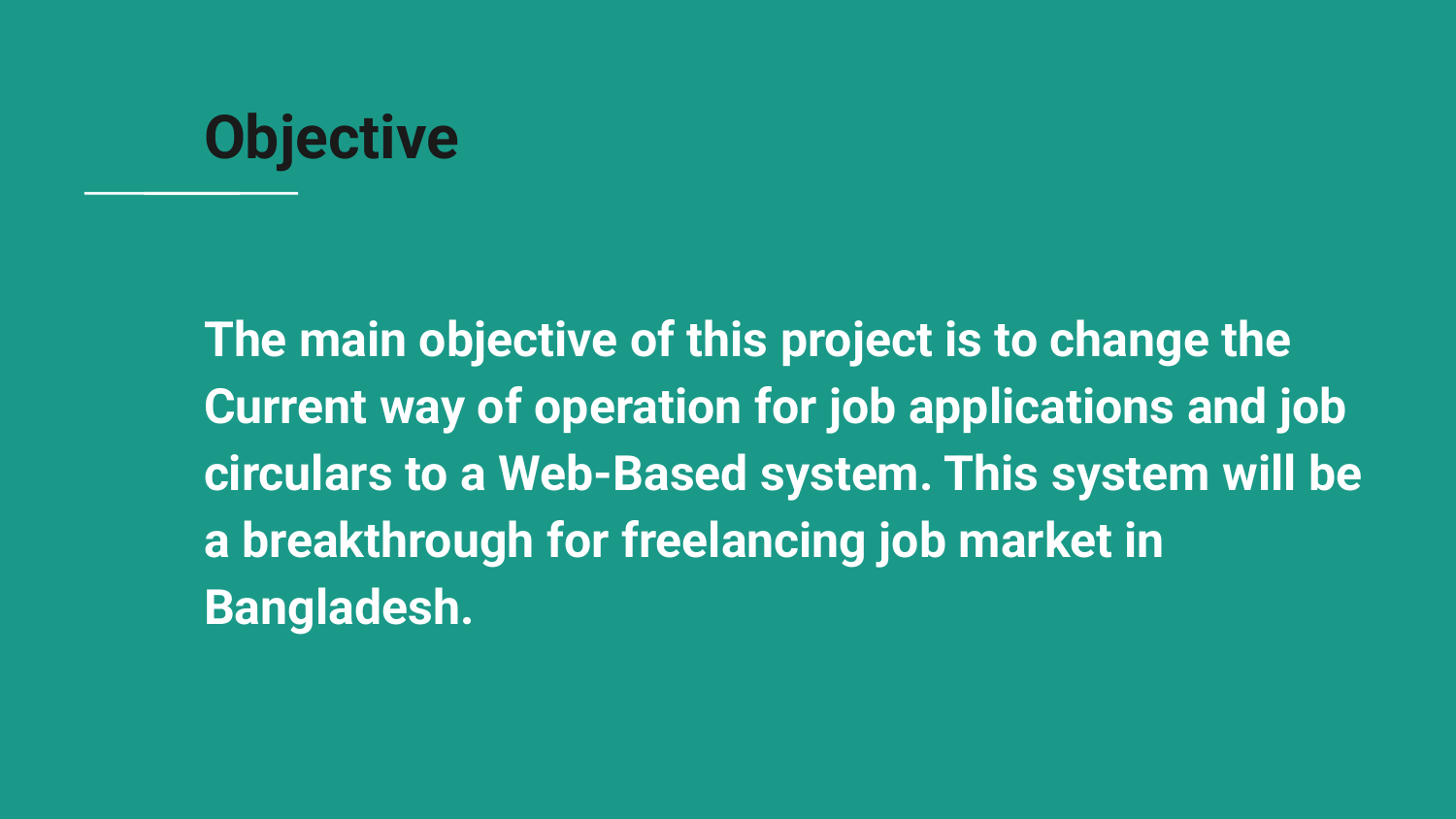

# Objective
The main objective of this project is to change the Current way of operation for job applications and job circulars to a Web-Based system. This system will be a breakthrough for freelancing job market in
Bangladesh.